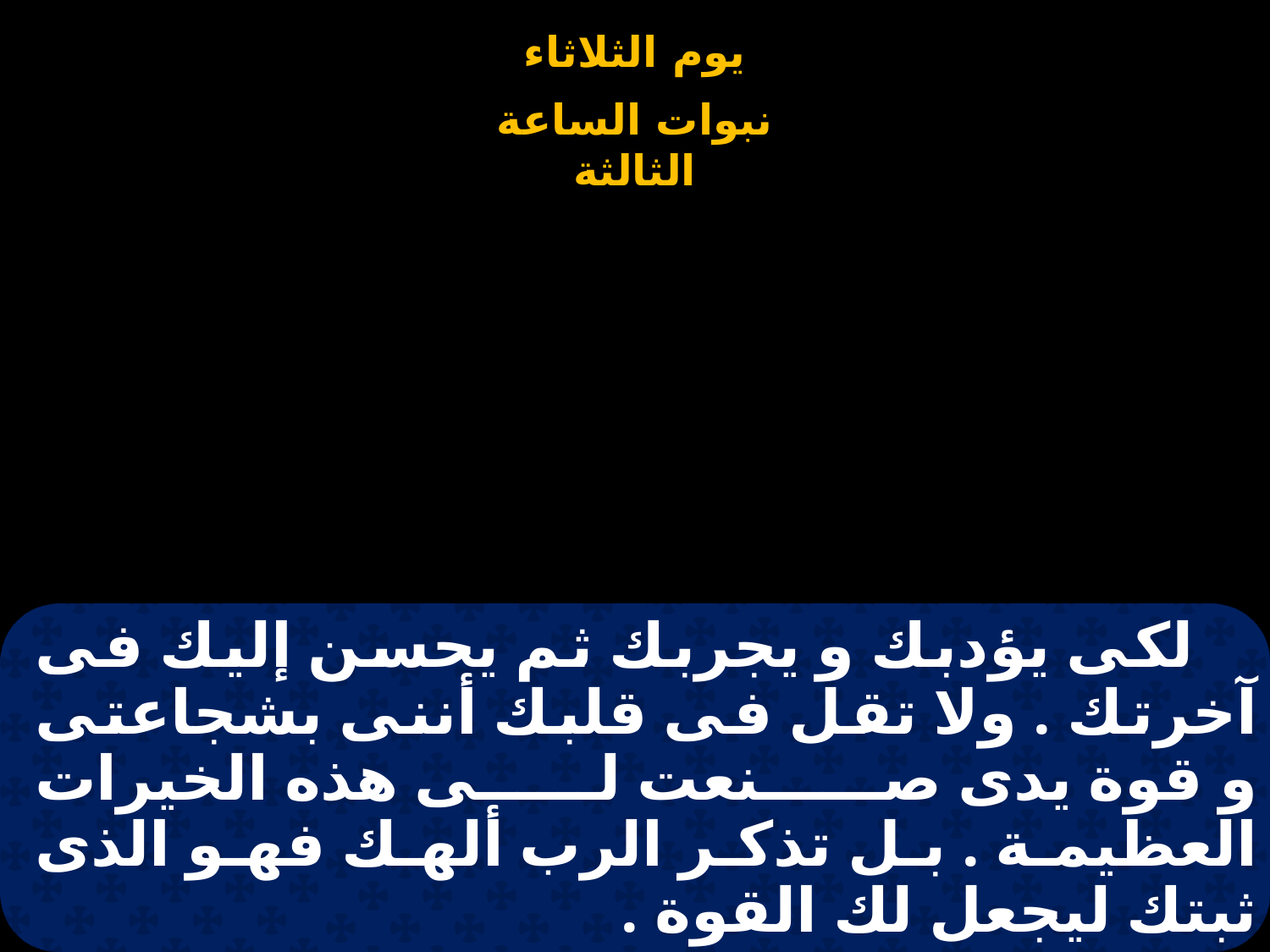

# لكى يؤدبك و يجربك ثم يحسن إليك فى آخرتك . ولا تقل فى قلبك أننى بشجاعتى و قوة يدى صنعت لى هذه الخيرات العظيمة . بل تذكر الرب ألهك فهو الذى ثبتك ليجعل لك القوة .